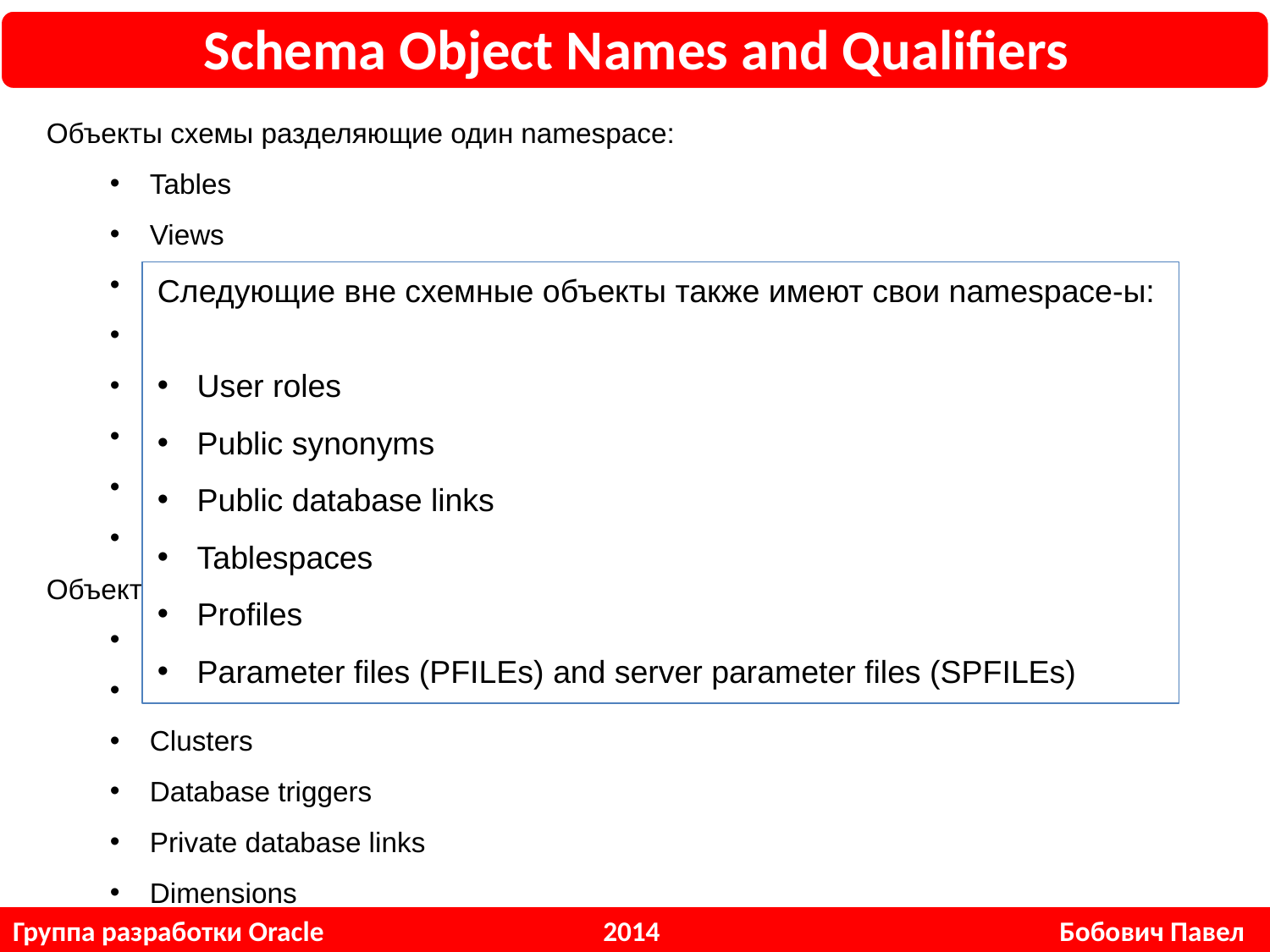

Schema Object Names and Qualifiers

Объекты схемы разделяющие один namespace:
Tables
Views
Sequences
Private synonyms
Stand-alone procedures/stored functions
Packages
Materialized views
User-defined types
Объекты схемы, имеющие свой собственный namespace
Indexes
Constraints
Clusters
Database triggers
Private database links
Dimensions
Следующие вне схемные объекты также имеют свои namespace-ы:

User roles
Public synonyms
Public database links
Tablespaces
Profiles
Parameter files (PFILEs) and server parameter files (SPFILEs)
Группа разработки Oracle                                            2014                                                               Бобович Павел